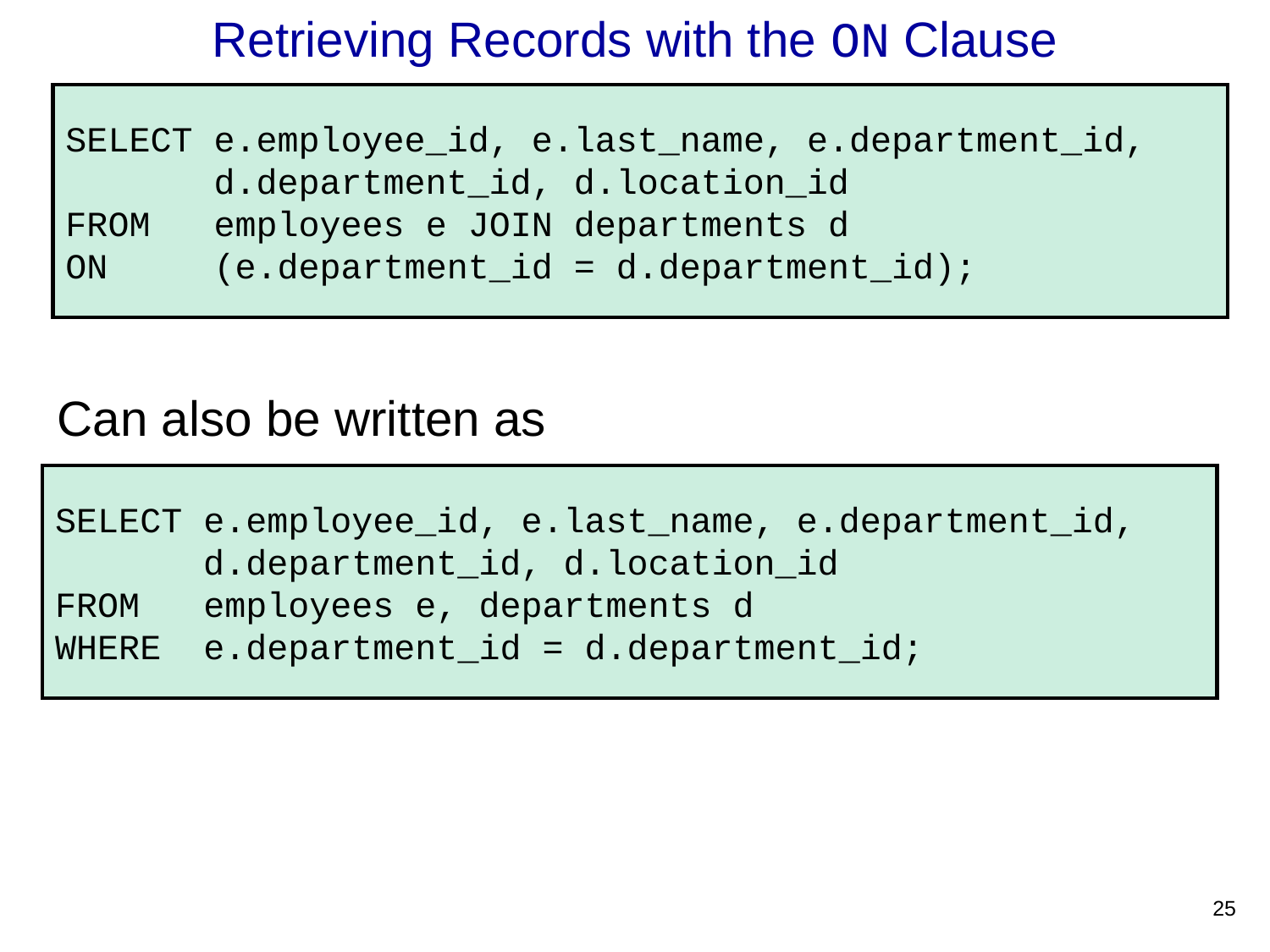

Retrieving Records with the ON Clause
SELECT e.employee_id, e.last_name, e.department_id,
       d.department_id, d.location_id
FROM   employees e JOIN departments d
ON     (e.department_id = d.department_id);
Can also be written as
SELECT e.employee_id, e.last_name, e.department_id,
       d.department_id, d.location_id
FROM   employees e, departments d
WHERE  e.department_id = d.department_id;